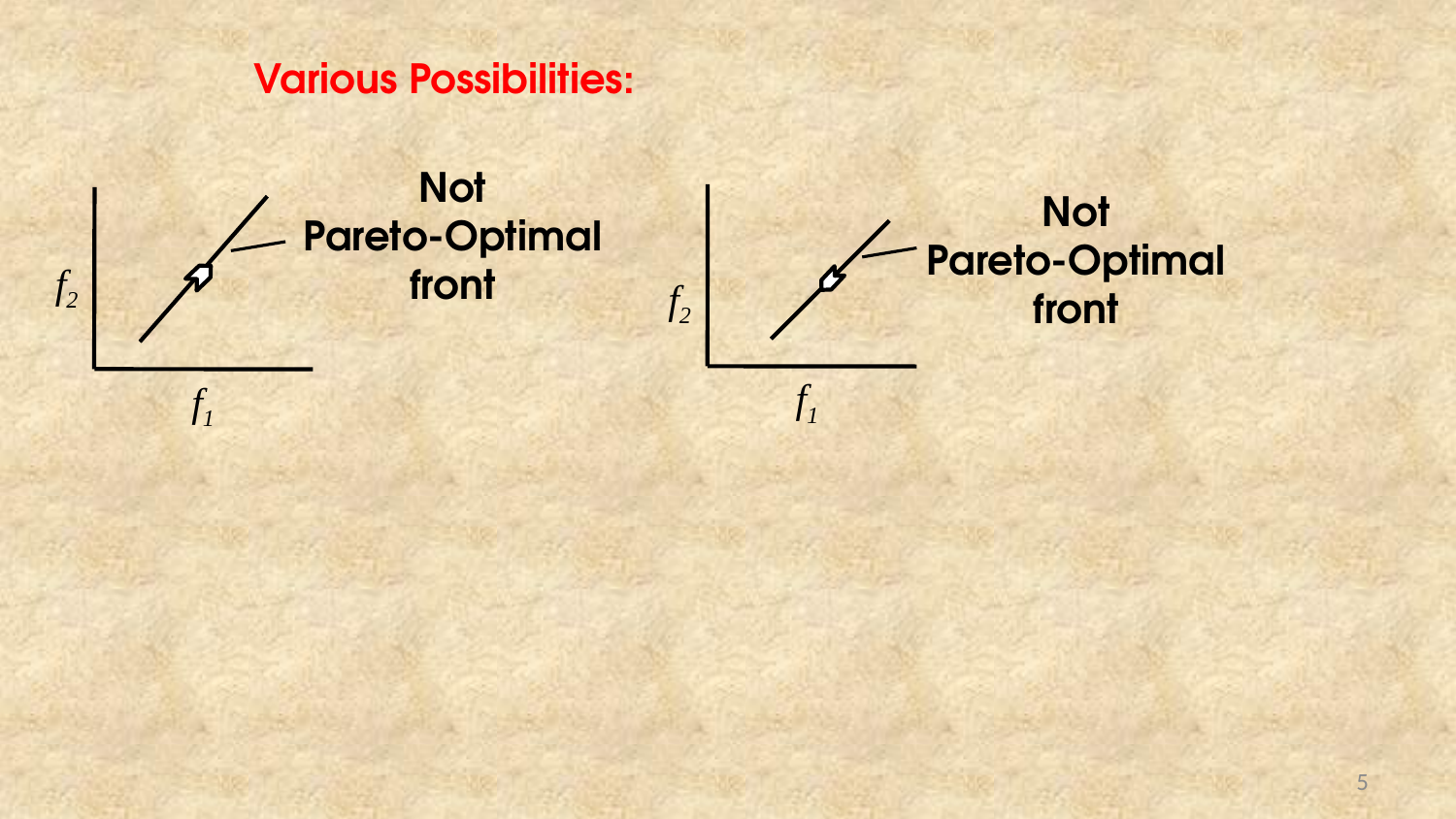

Various Possibilities:
Not
Pareto-Optimal
front
Not
Pareto-Optimal
front
f2
f2

f1
f1
5